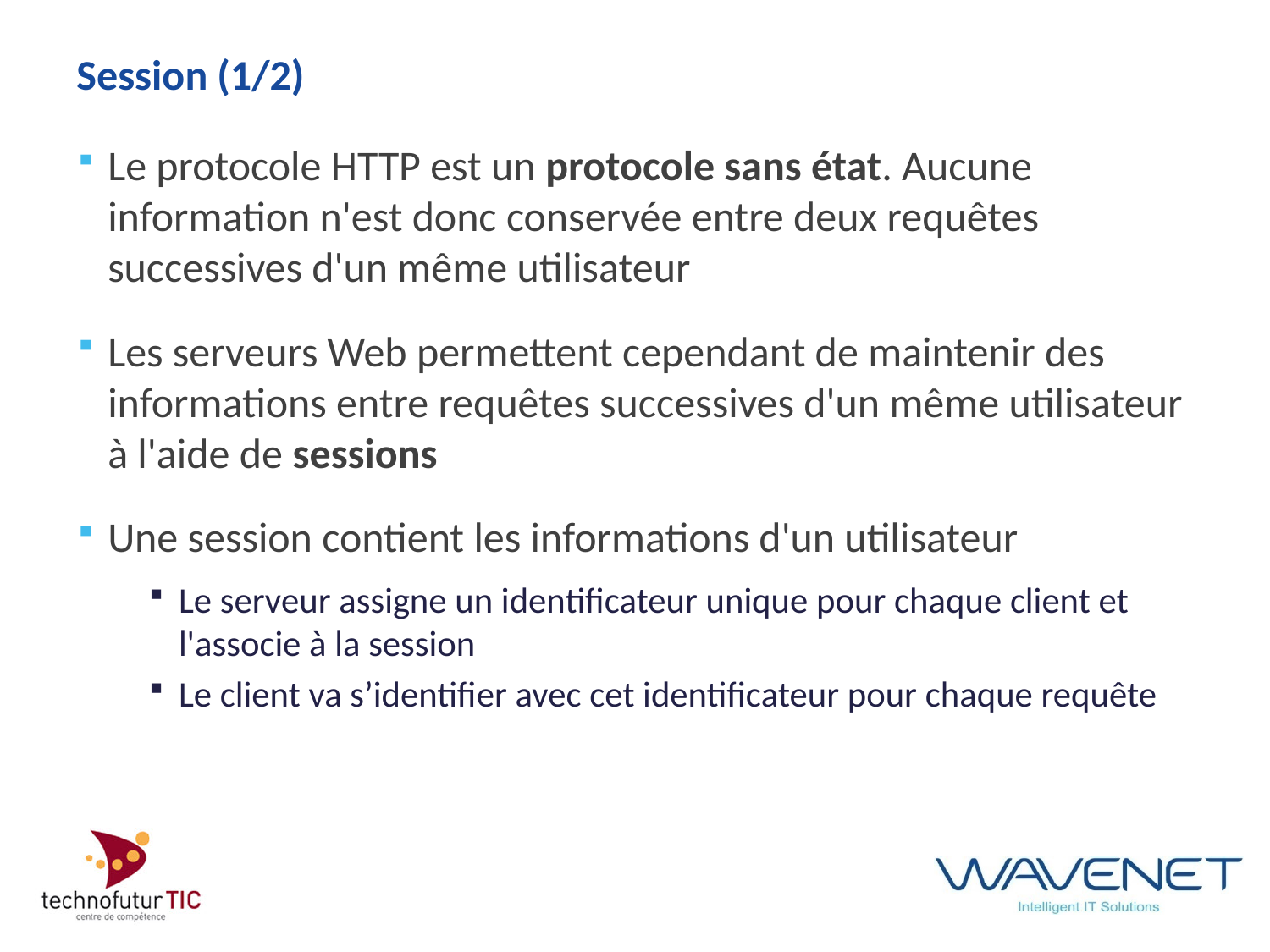

# Session (1/2)
Le protocole HTTP est un protocole sans état. Aucune information n'est donc conservée entre deux requêtes successives d'un même utilisateur
Les serveurs Web permettent cependant de maintenir des informations entre requêtes successives d'un même utilisateur à l'aide de sessions
Une session contient les informations d'un utilisateur
Le serveur assigne un identificateur unique pour chaque client et l'associe à la session
Le client va s’identifier avec cet identificateur pour chaque requête